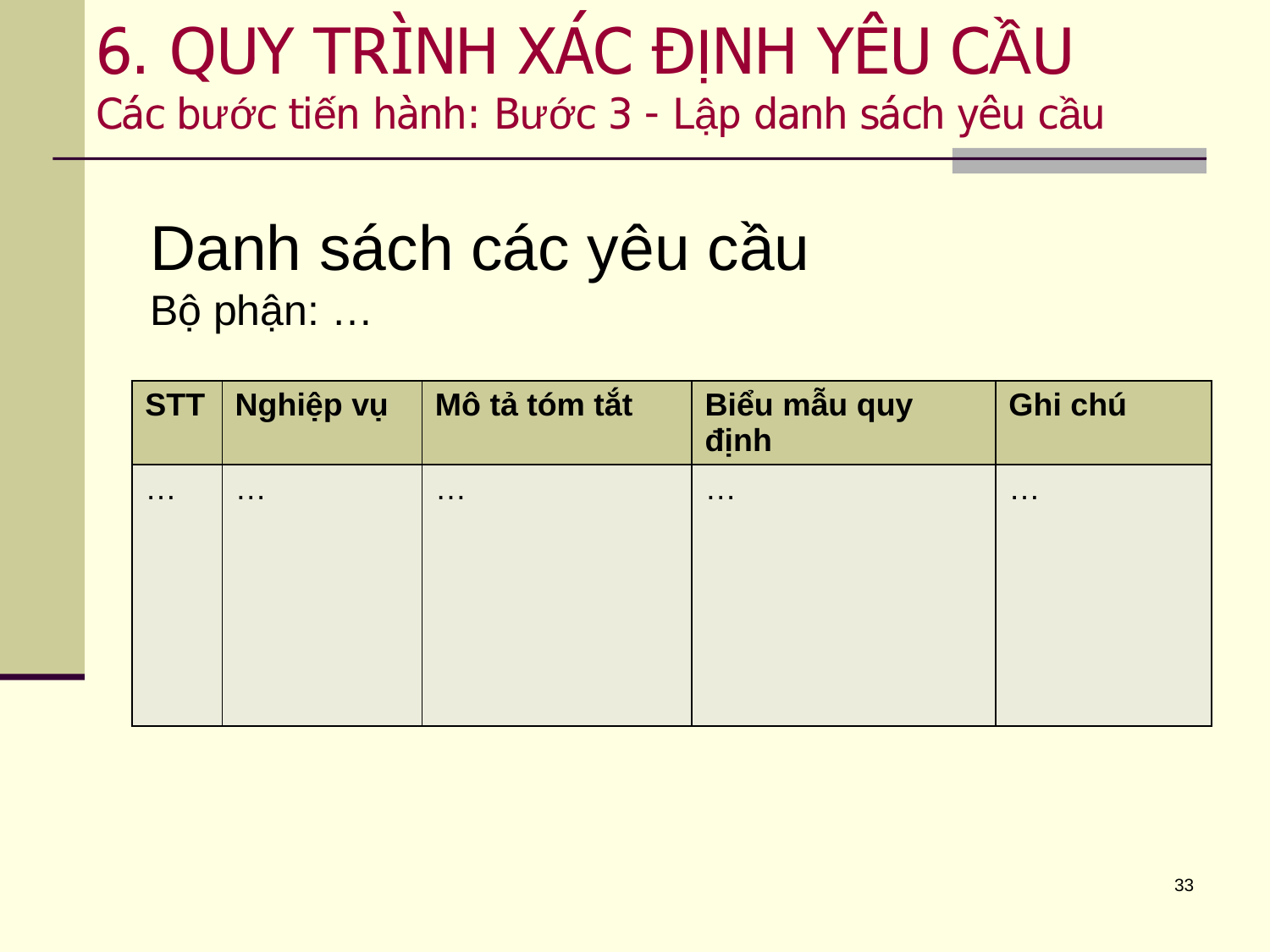

# 6. QUY TRÌNH XÁC ĐỊNH YÊU CẦU Các bước tiến hành: Bước 3 - Lập danh sách yêu cầu
Danh sách các yêu cầu
Bộ phận: …
| STT | Nghiệp vụ | Mô tả tóm tắt | Biểu mẫu quy định | Ghi chú |
| --- | --- | --- | --- | --- |
| … | … | … | … | … |
33